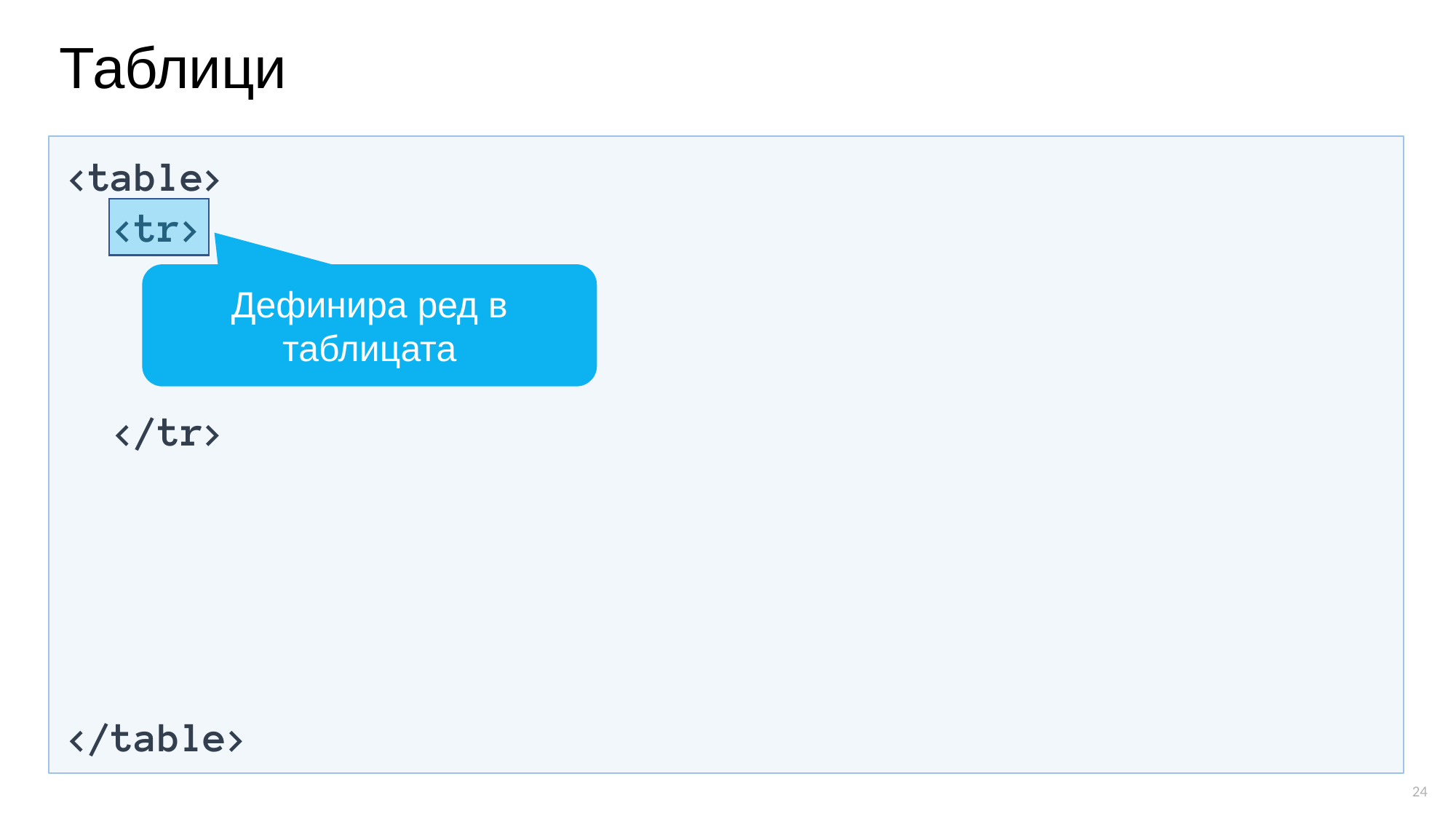

# Таблици
<table>
  <tr>

  </tr>

</table>

Дефинира ред в таблицата
24